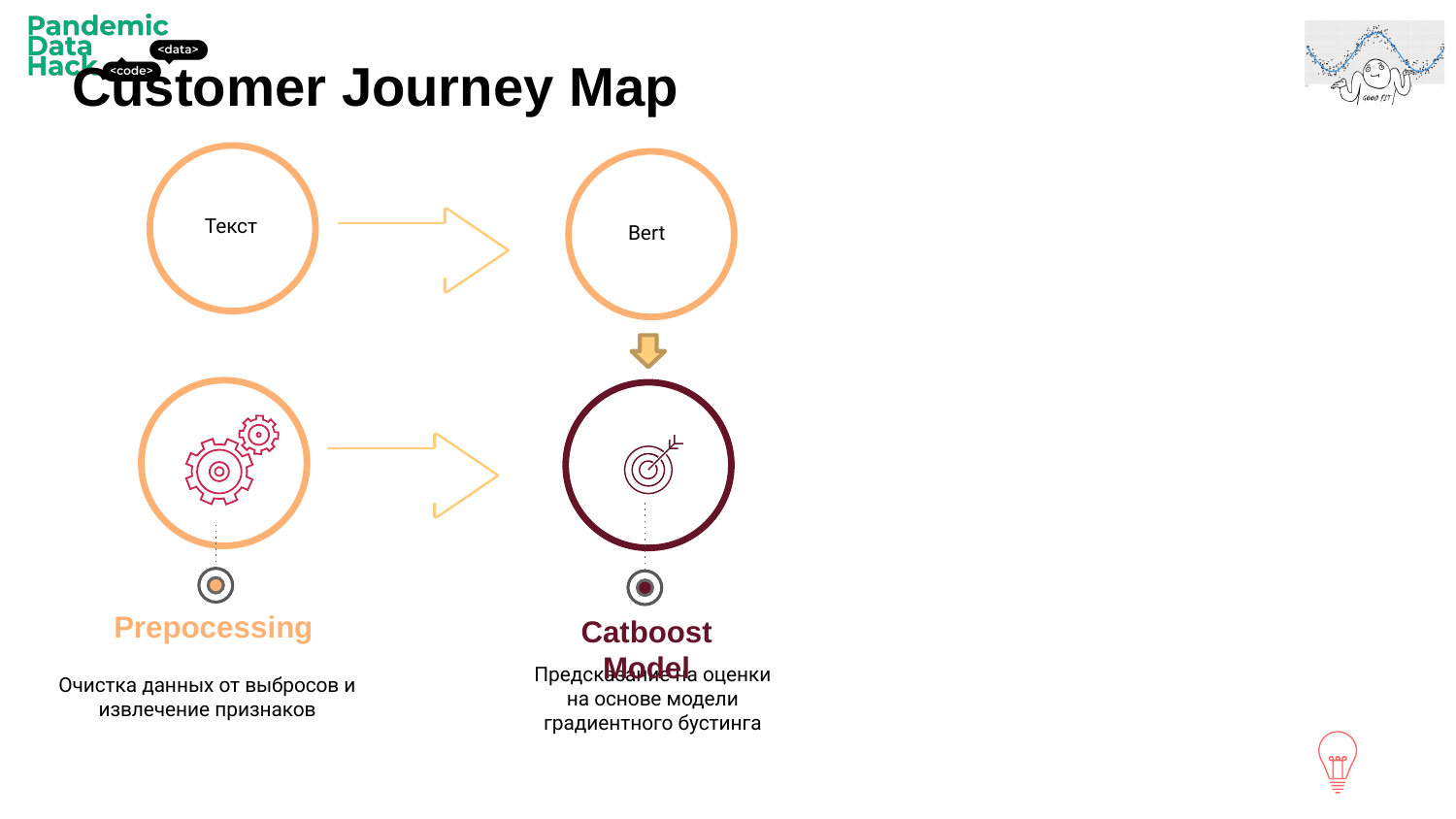

Текст
Bert

Prepocessing
Очистка данных от выбросов и извлечение признаков
Catboost Model
Предсказание на оценки на основе модели градиентного бустинга